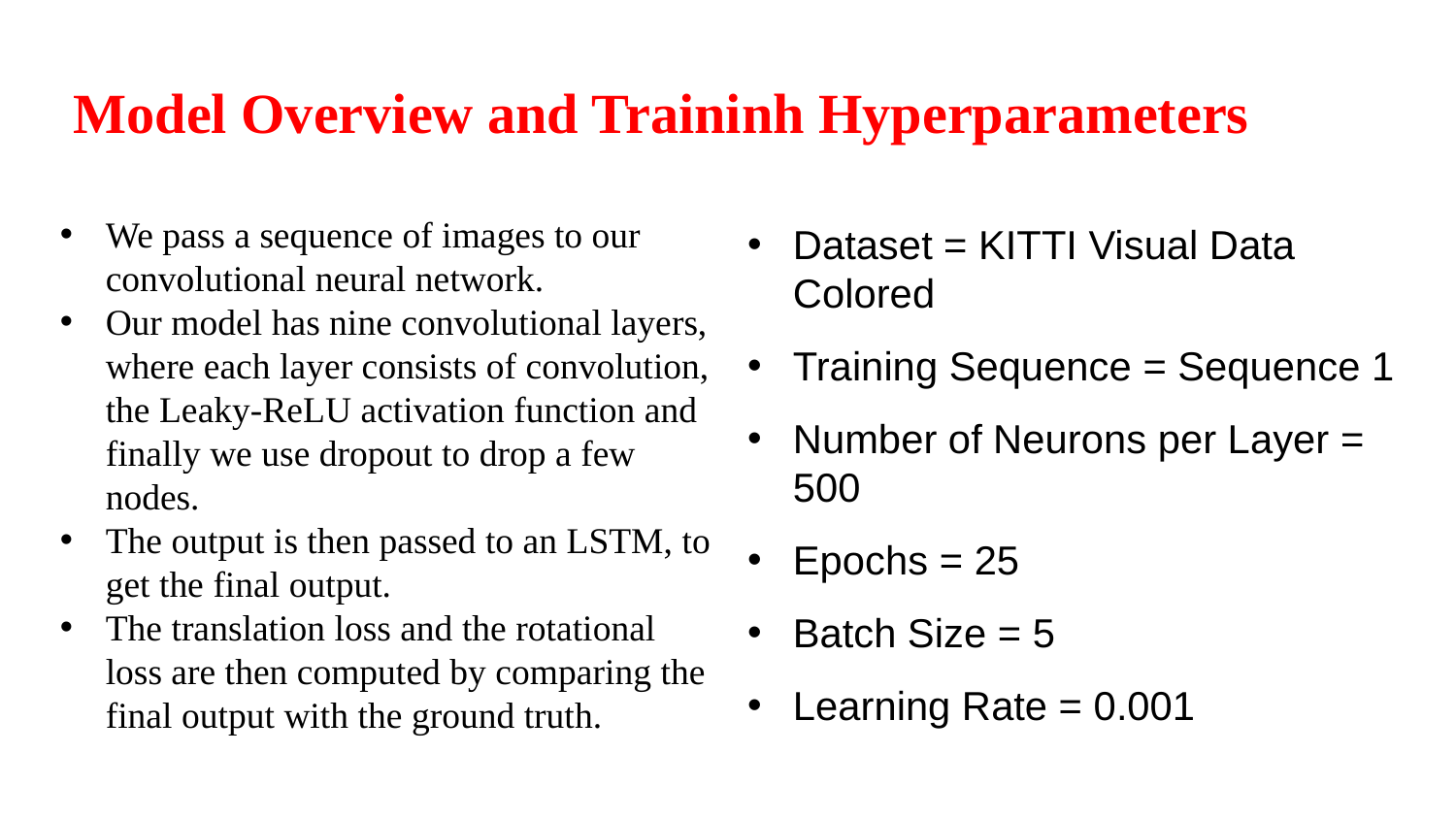

Model Overview and Traininh Hyperparameters

We pass a sequence of images to our convolutional neural network.
Our model has nine convolutional layers, where each layer consists of convolution, the Leaky-ReLU activation function and finally we use dropout to drop a few nodes.
The output is then passed to an LSTM, to get the final output.
The translation loss and the rotational loss are then computed by comparing the final output with the ground truth.

Dataset = KITTI Visual Data Colored
Training Sequence = Sequence 1
Number of Neurons per Layer = 500
Epochs = 25
Batch Size = 5
Learning Rate = 0.001